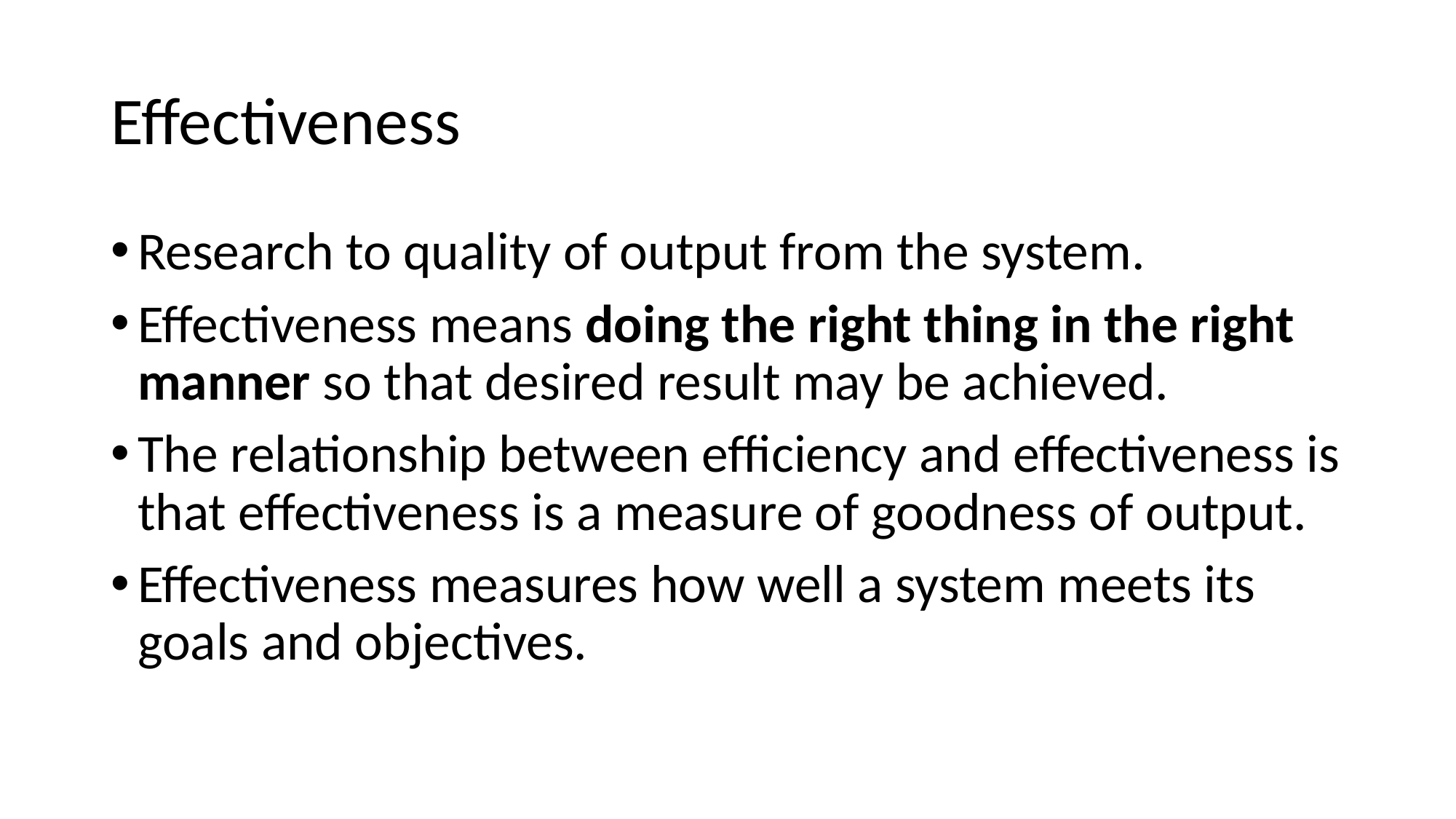

# Effectiveness
Research to quality of output from the system.
Effectiveness means doing the right thing in the right manner so that desired result may be achieved.
The relationship between efficiency and effectiveness is that effectiveness is a measure of goodness of output.
Effectiveness measures how well a system meets its goals and objectives.